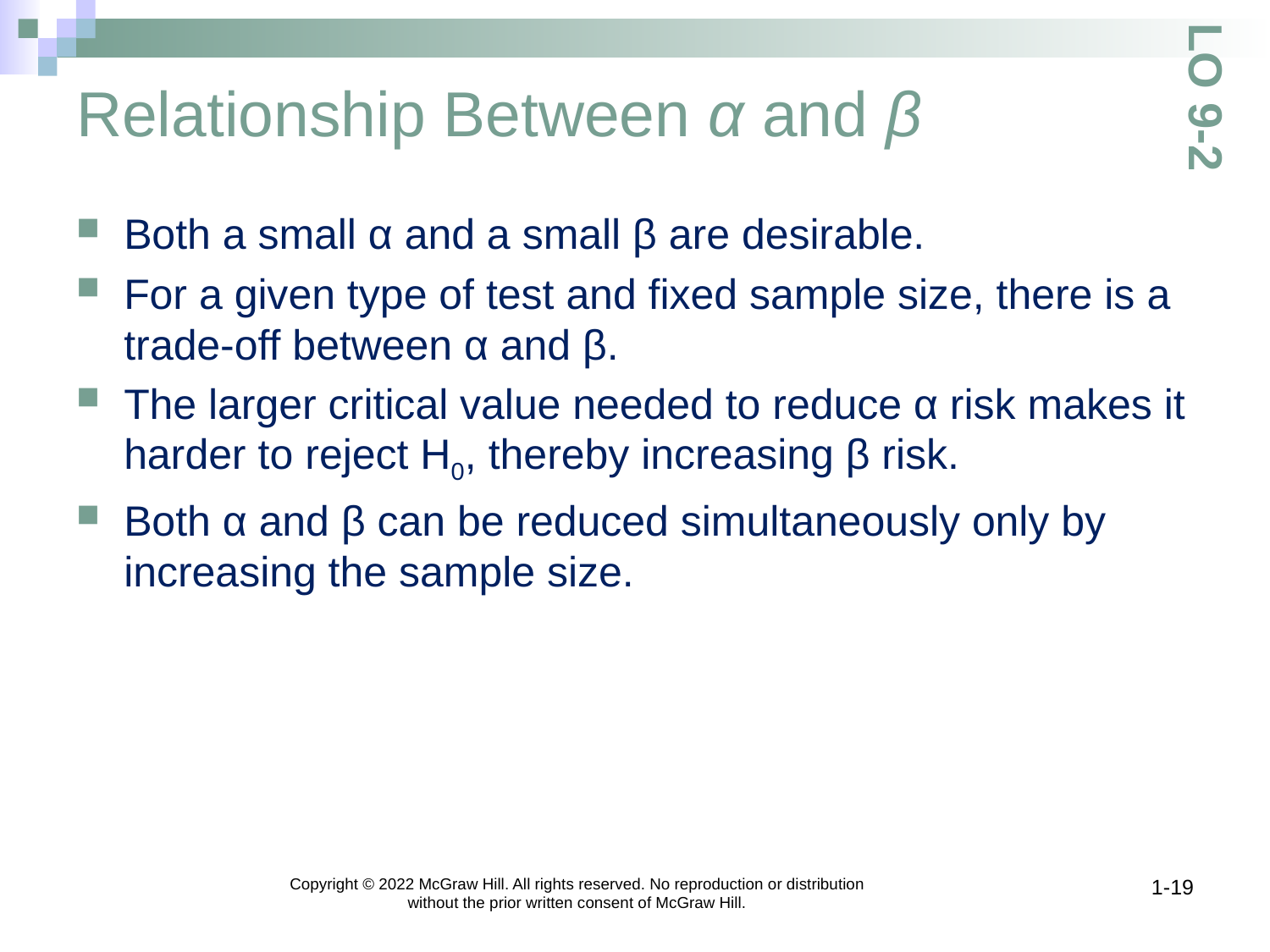

# Relationship Between α and β
LO 9-2
Both a small α and a small β are desirable.
For a given type of test and fixed sample size, there is a trade-off between α and β.
The larger critical value needed to reduce α risk makes it harder to reject H0, thereby increasing β risk.
Both α and β can be reduced simultaneously only by increasing the sample size.

Copyright © 2022 McGraw Hill. All rights reserved. No reproduction or distribution without the prior written consent of McGraw Hill.
1-19